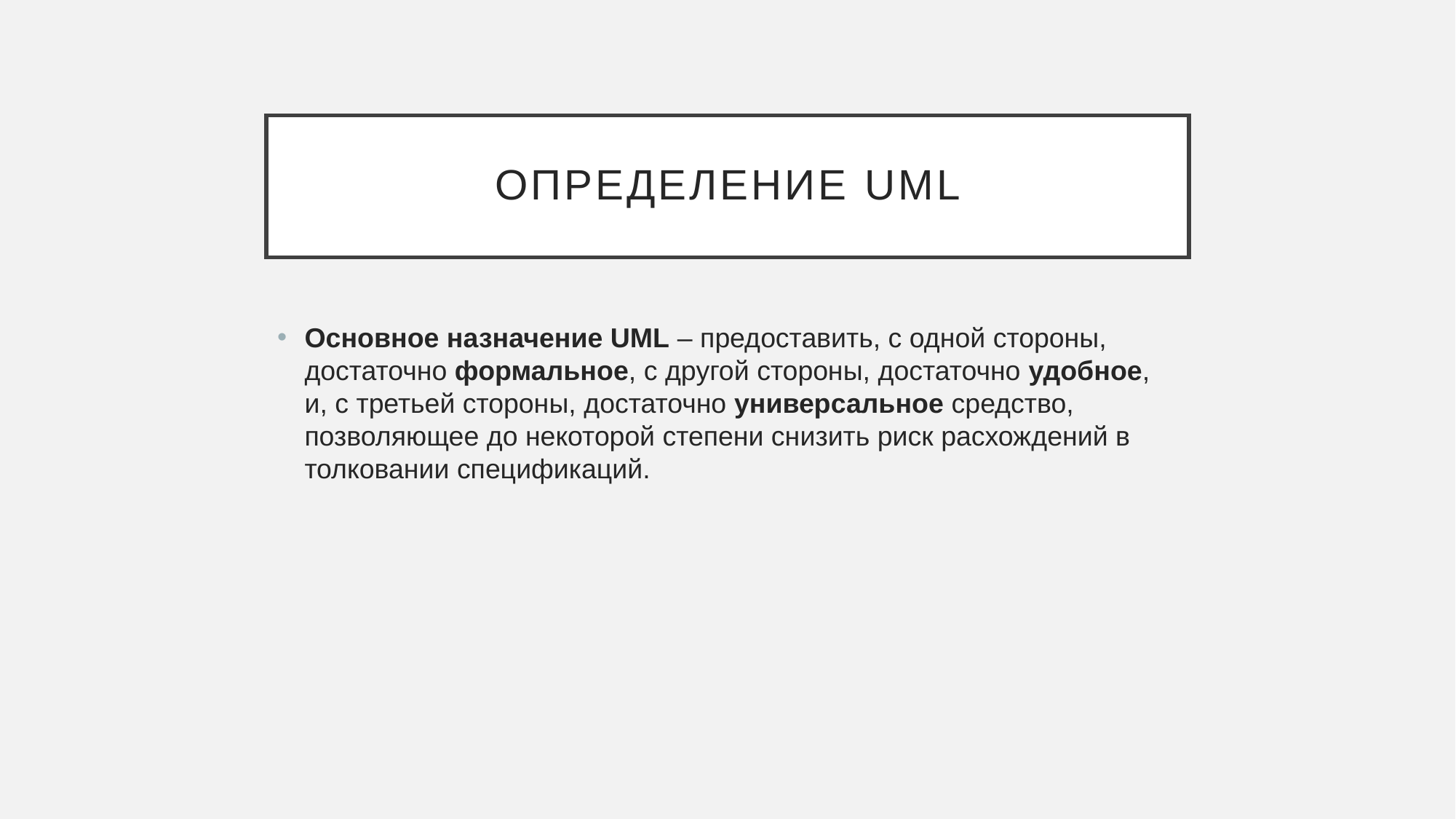

# Определение UML
Основное назначение UML ‒ предоставить, с одной стороны, достаточно формальное, с другой стороны, достаточно удобное, и, с третьей стороны, достаточно универсальное средство, позволяющее до некоторой степени снизить риск расхождений в толковании спецификаций.